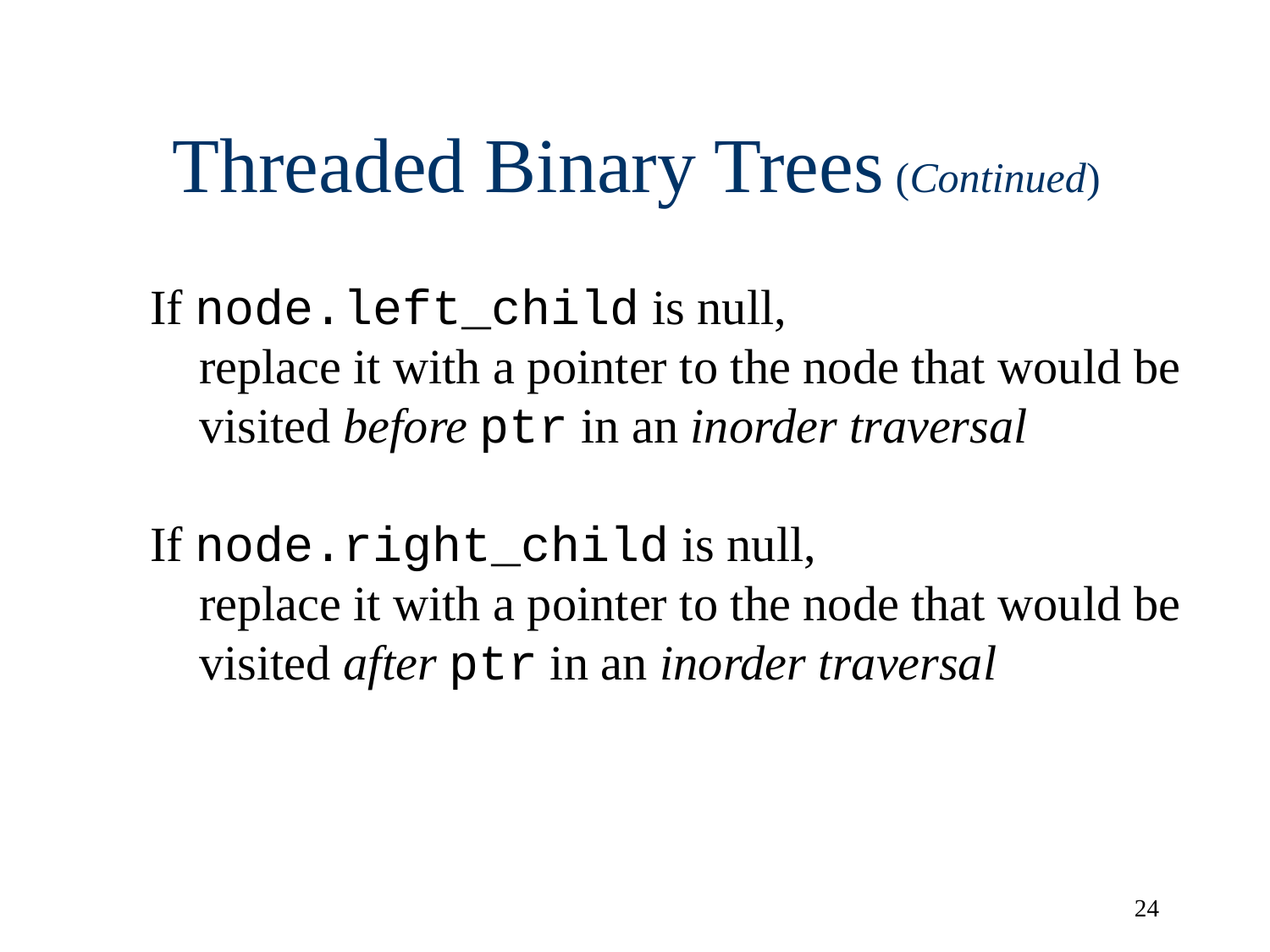

# Threaded Binary Trees (Continued)
If node.left_child is null,
    replace it with a pointer to the node that would be
    visited before ptr in an inorder traversal

If node.right_child is null,
    replace it with a pointer to the node that would be
    visited after ptr in an inorder traversal
24